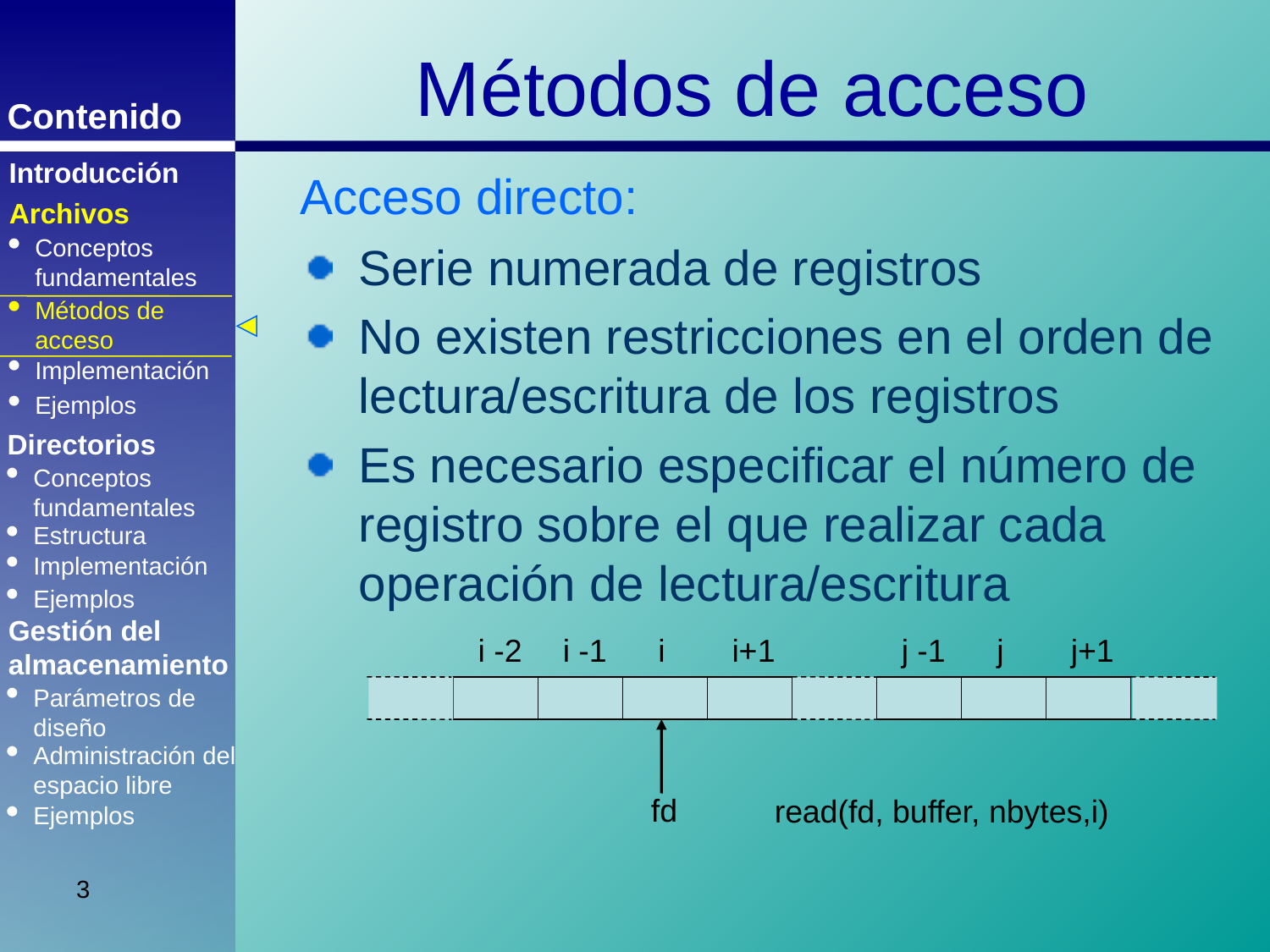

Métodos de acceso
Introducción
Acceso directo:
Archivos
Conceptos fundamentales
Serie numerada de registros
No existen restricciones en el orden de lectura/escritura de los registros
Es necesario especificar el número de registro sobre el que realizar cada  operación de lectura/escritura

Métodos de acceso

Implementación
Ejemplos
Directorios
Conceptos fundamentales
Estructura
Implementación
Ejemplos
Gestión del almacenamiento
i -2
i -1
i
i+1
j -1
j
j+1
Parámetros de diseño

fd

Administración del espacio libre
read(fd, buffer, nbytes,i)
Ejemplos
3